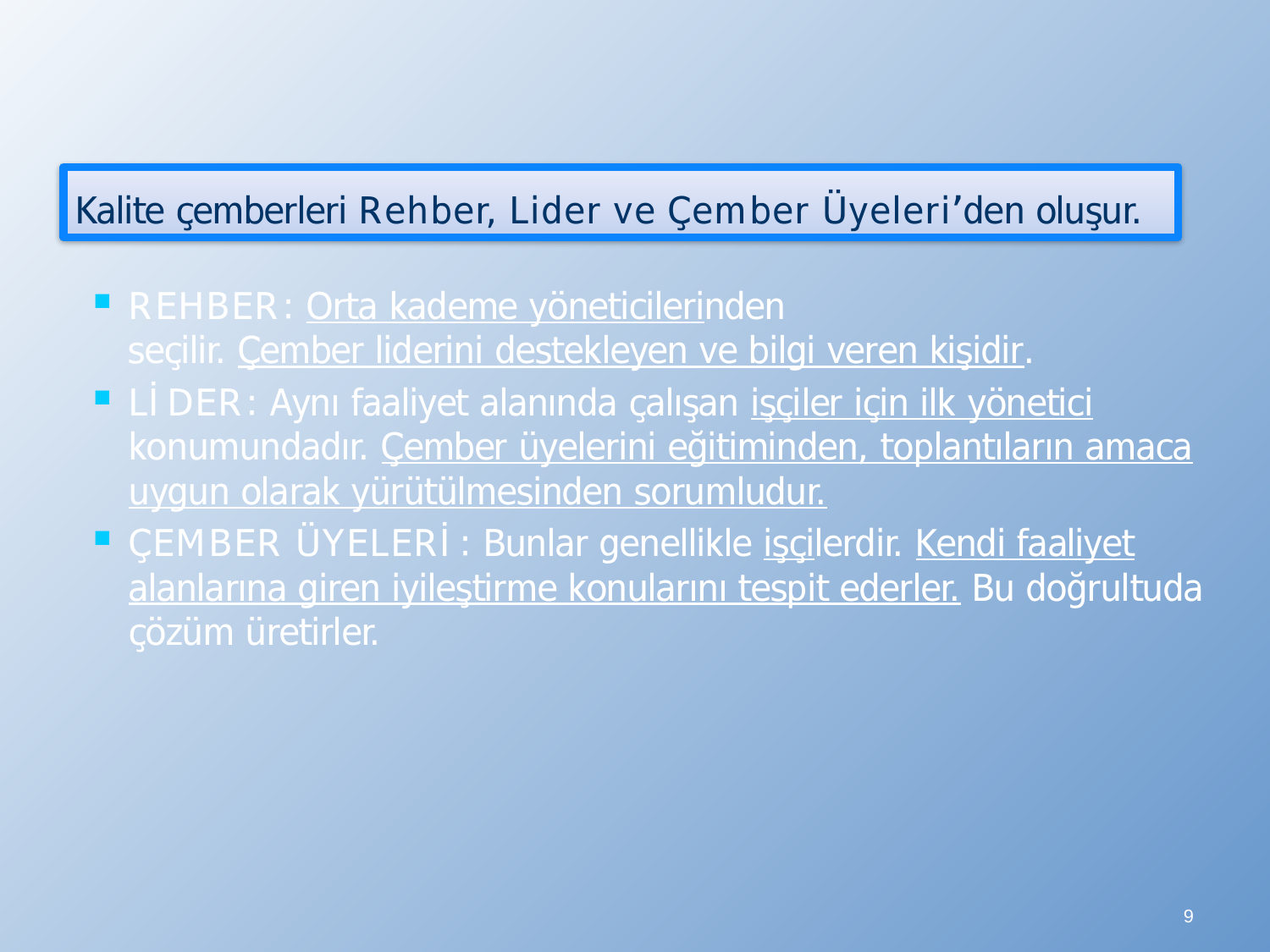

Kalite çemberleri Rehber, Lider ve Çember Üyeleri’den oluşur.

REHBER: Orta kademe yöneticilerinden
   seçilir. Çember liderini destekleyen ve bilgi veren kişidir.
LİDER: Aynı faaliyet alanında çalışan işçiler için ilk yönetici konumundadır. Çember üyelerini eğitiminden, toplantıların amaca uygun olarak yürütülmesinden sorumludur.
ÇEMBER ÜYELERİ: Bunlar genellikle işçilerdir. Kendi faaliyet alanlarına giren iyileştirme konularını tespit ederler. Bu doğrultuda çözüm üretirler.
9